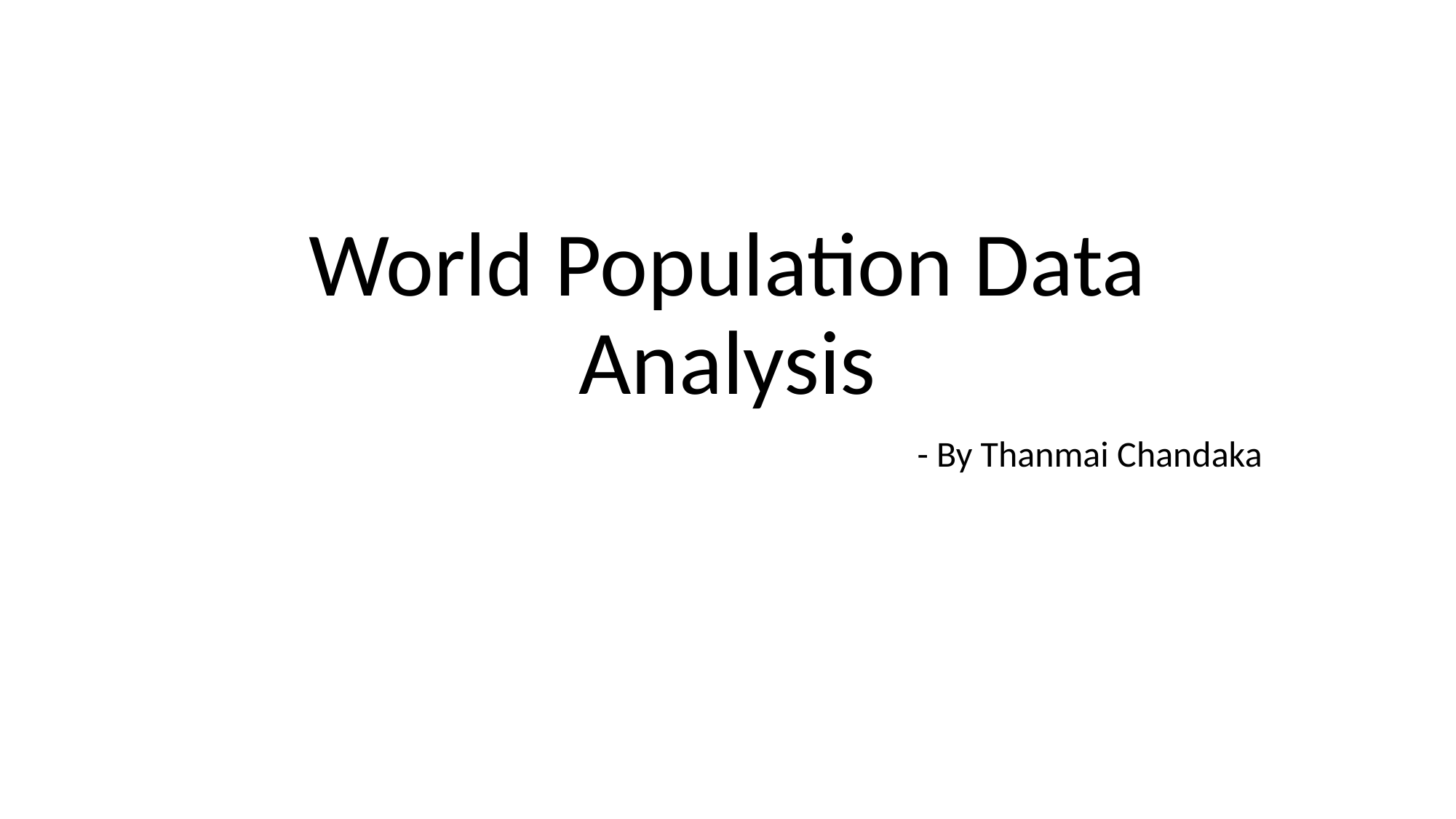

# World Population Data Analysis
- By Thanmai Chandaka